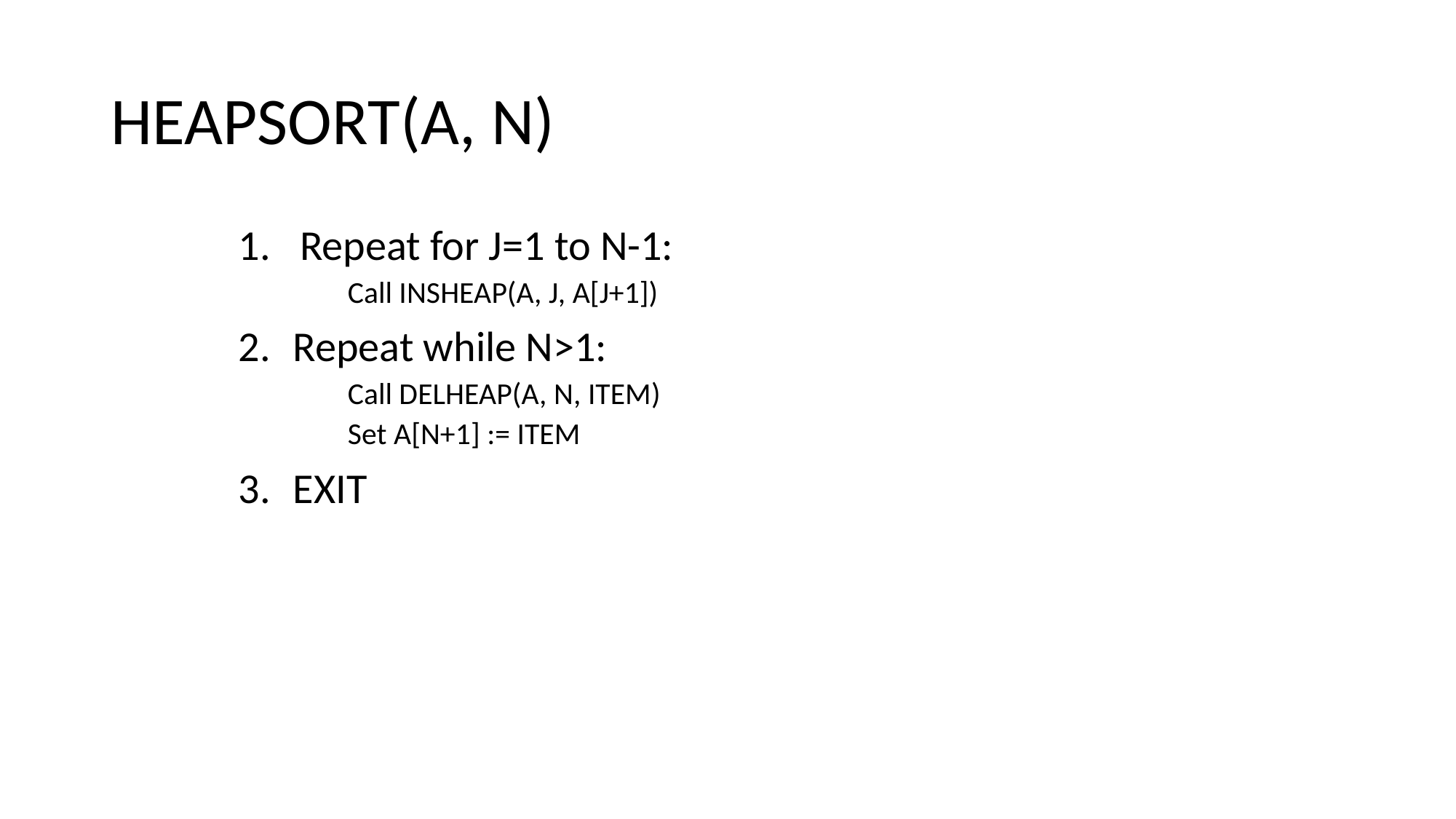

# HEAPSORT(A, N)
Repeat for J=1 to N-1:
Call INSHEAP(A, J, A[J+1])
Repeat while N>1:
Call DELHEAP(A, N, ITEM)
Set A[N+1] := ITEM
EXIT